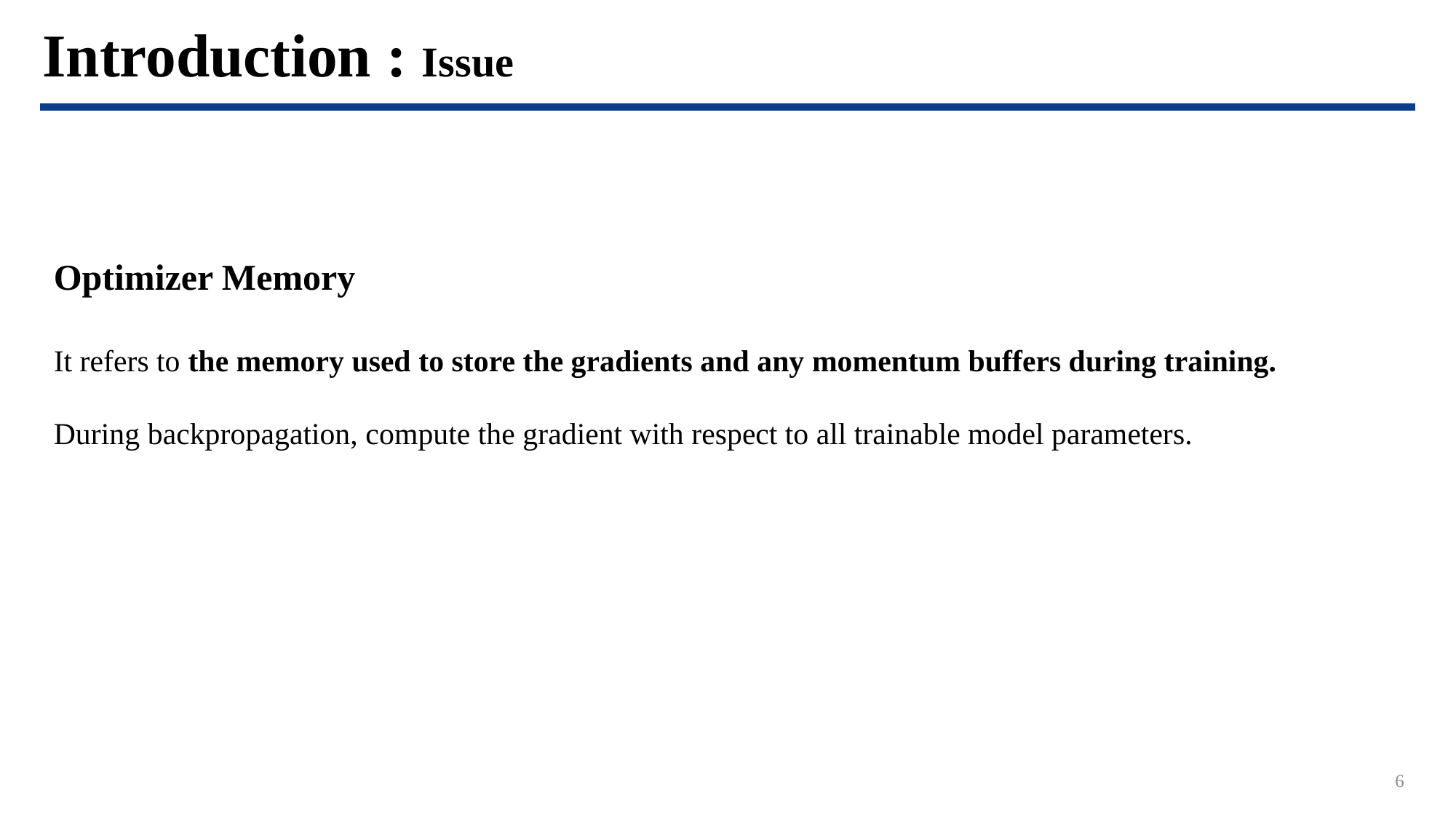

Introduction : Issue
Optimizer Memory

It refers to the memory used to store the gradients and any momentum buffers during training.

During backpropagation, compute the gradient with respect to all trainable model parameters.
6